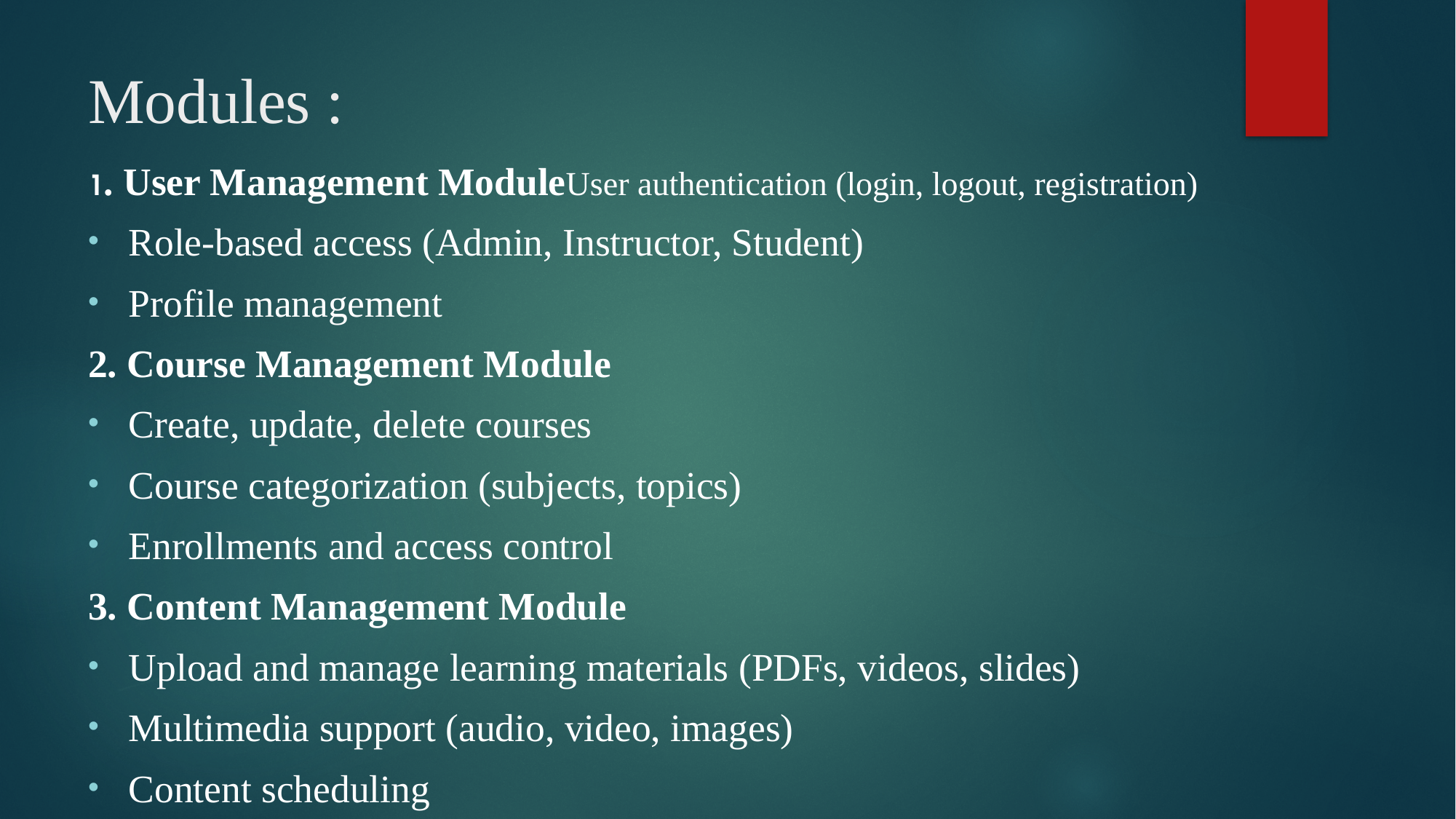

# Modules :
1. User Management ModuleUser authentication (login, logout, registration)
Role-based access (Admin, Instructor, Student)
Profile management
2. Course Management Module
Create, update, delete courses
Course categorization (subjects, topics)
Enrollments and access control
3. Content Management Module
Upload and manage learning materials (PDFs, videos, slides)
Multimedia support (audio, video, images)
Content scheduling